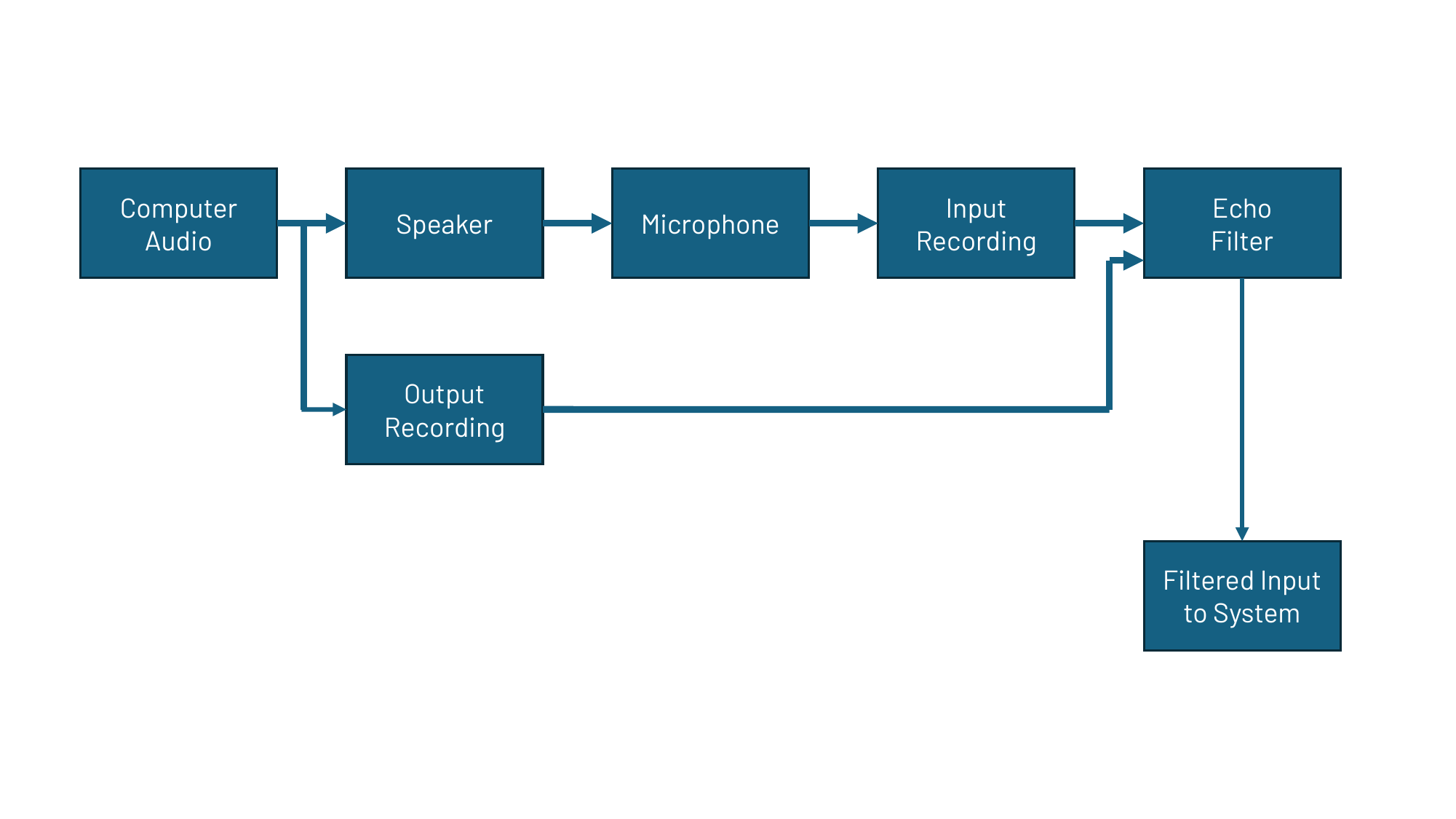

Computer Audio
Speaker
Microphone
Input Recording
Echo
Filter
Output Recording
Filtered Input to System